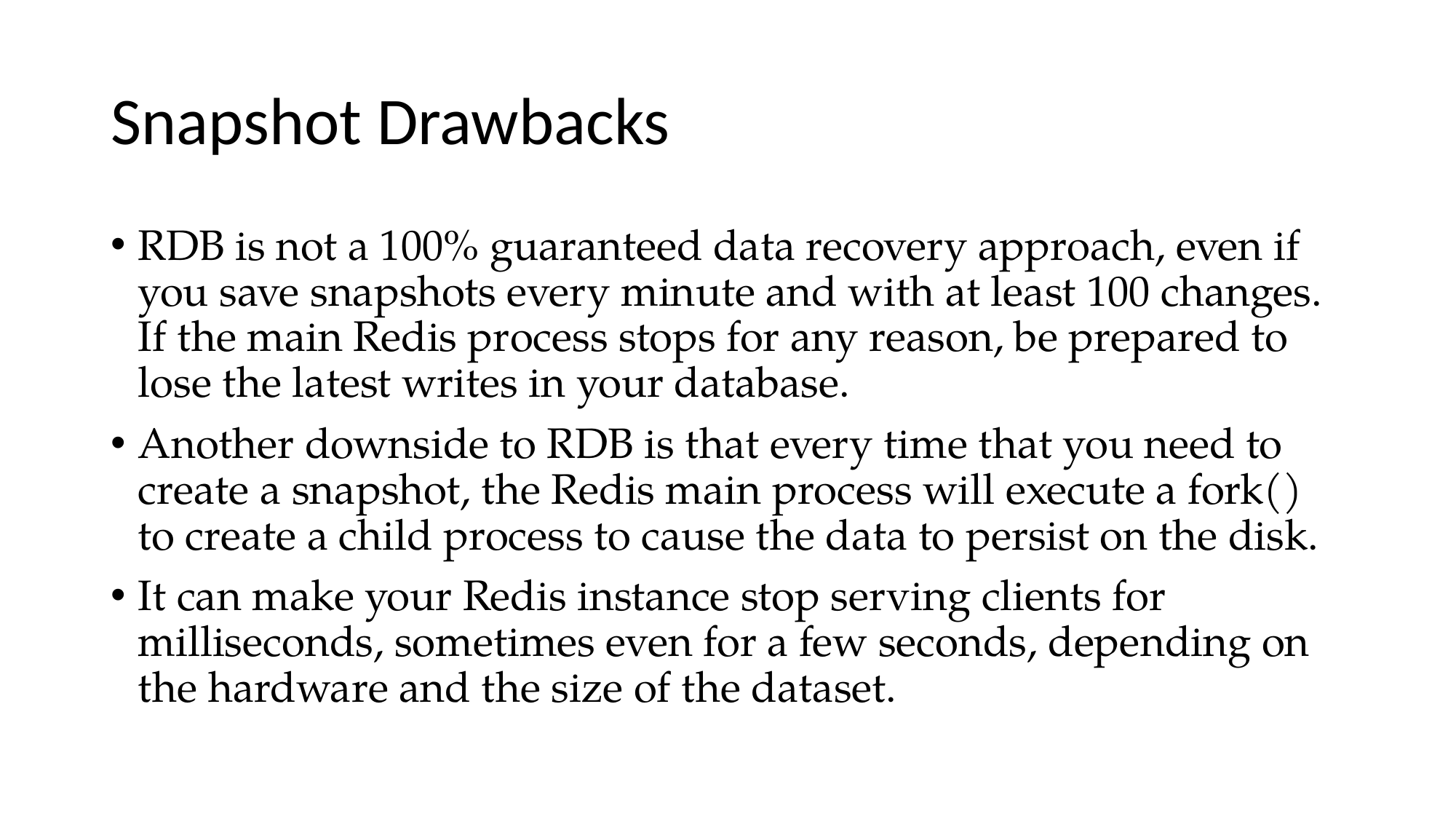

# Snapshot Drawbacks
RDB is not a 100% guaranteed data recovery approach, even if you save snapshots every minute and with at least 100 changes. If the main Redis process stops for any reason, be prepared to lose the latest writes in your database.
Another downside to RDB is that every time that you need to create a snapshot, the Redis main process will execute a fork() to create a child process to cause the data to persist on the disk.
It can make your Redis instance stop serving clients for milliseconds, sometimes even for a few seconds, depending on the hardware and the size of the dataset.